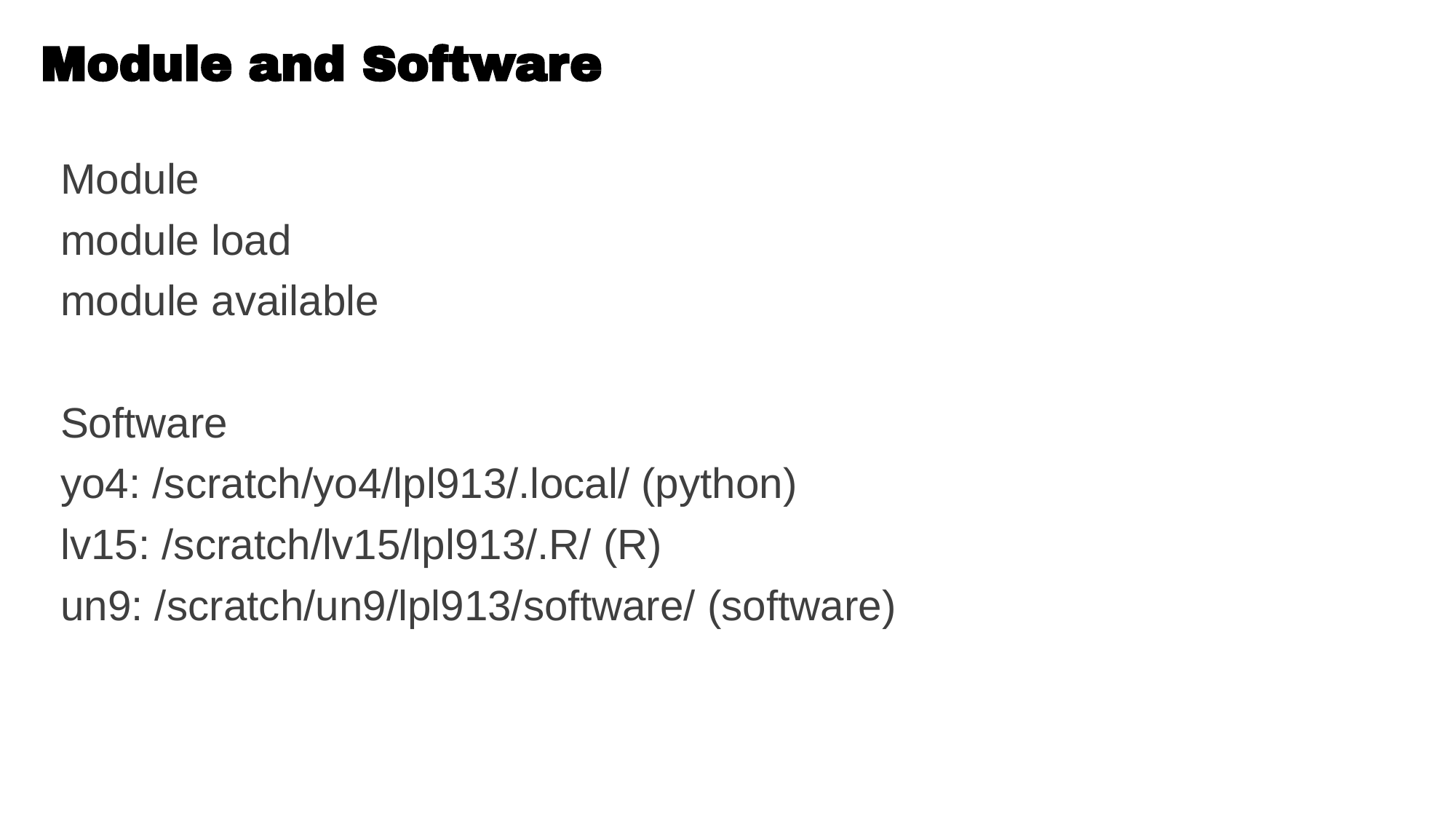

# Module and Software
Module
module load
module available

Software
yo4: /scratch/yo4/lpl913/.local/ (python)
lv15: /scratch/lv15/lpl913/.R/ (R)
un9: /scratch/un9/lpl913/software/ (software)